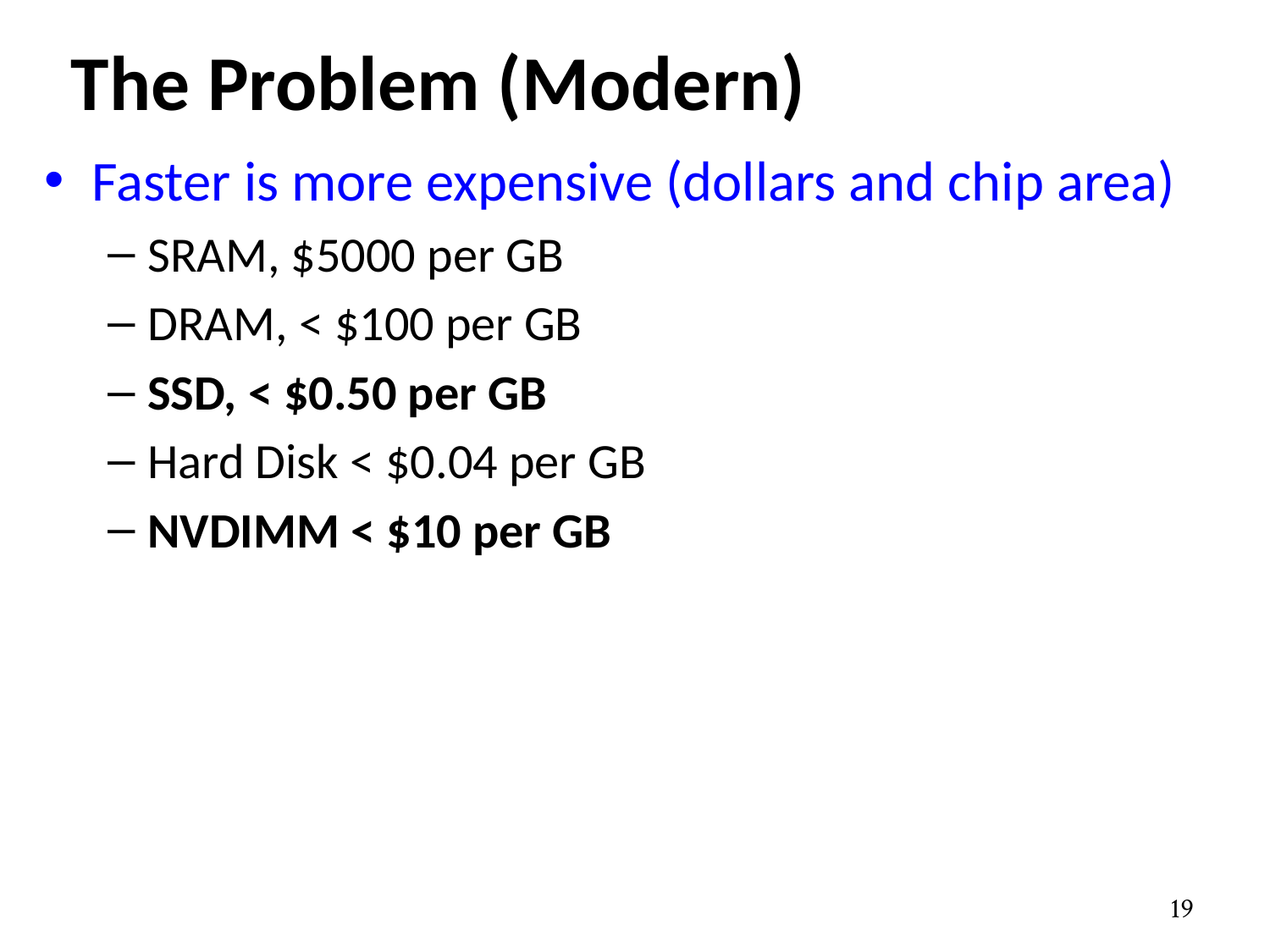

# The Problem (Modern)
Faster is more expensive (dollars and chip area)
SRAM, $5000 per GB
DRAM, < $100 per GB
SSD, < $0.50 per GB
Hard Disk < $0.04 per GB
NVDIMM < $10 per GB

19